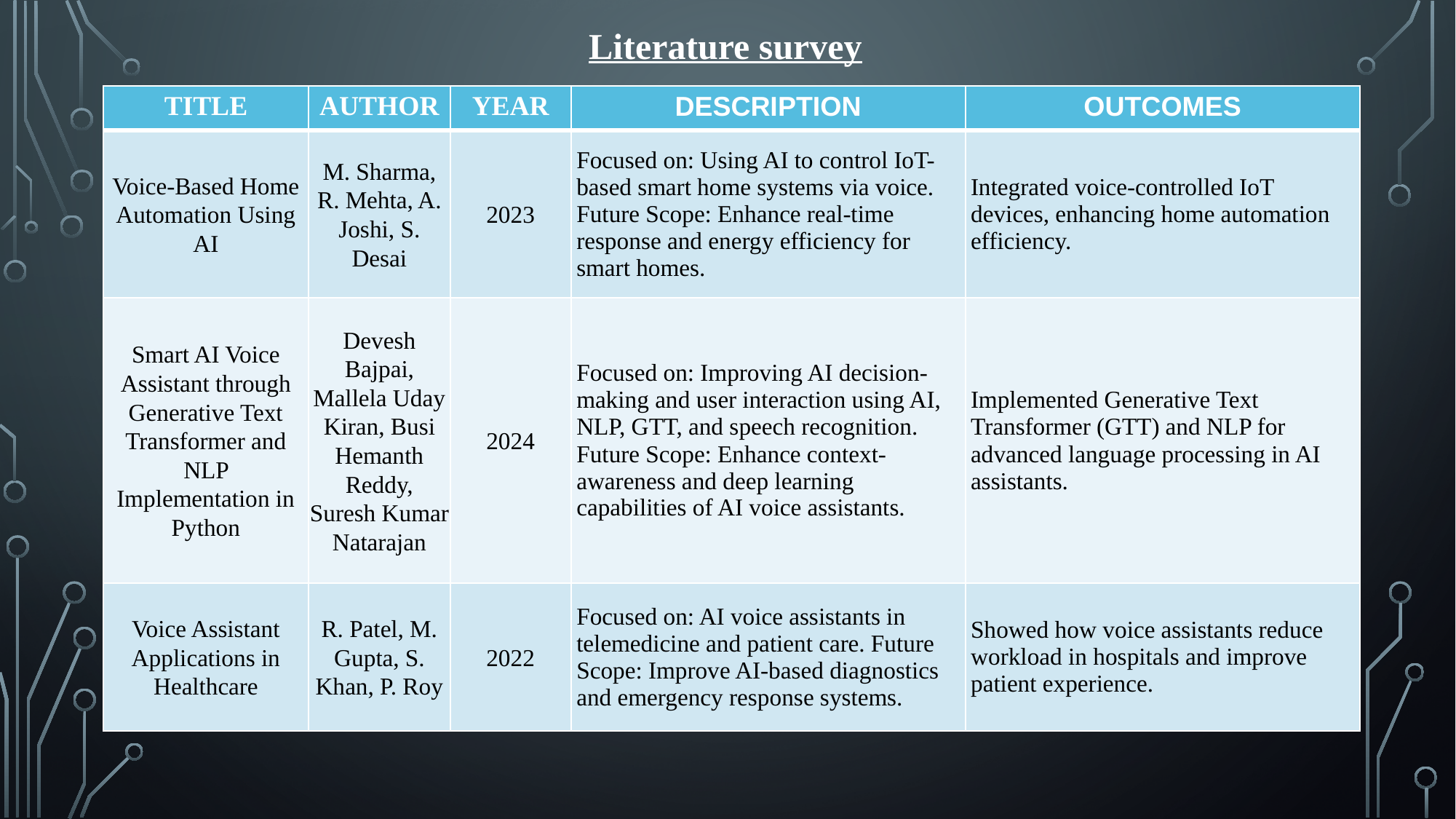

Literature survey
| TITLE | AUTHOR | YEAR | DESCRIPTION | OUTCOMES |
| --- | --- | --- | --- | --- |
| Voice-Based Home Automation Using AI | M. Sharma, R. Mehta, A. Joshi, S. Desai | 2023 | Focused on: Using AI to control IoT-based smart home systems via voice. Future Scope: Enhance real-time response and energy efficiency for smart homes. | Integrated voice-controlled IoT devices, enhancing home automation efficiency. |
| Smart AI Voice Assistant through Generative Text Transformer and NLP Implementation in Python | Devesh Bajpai, Mallela Uday Kiran, Busi Hemanth Reddy, Suresh Kumar Natarajan | 2024 | Focused on: Improving AI decision-making and user interaction using AI, NLP, GTT, and speech recognition. Future Scope: Enhance context-awareness and deep learning capabilities of AI voice assistants. | Implemented Generative Text Transformer (GTT) and NLP for advanced language processing in AI assistants. |
| Voice Assistant Applications in Healthcare | R. Patel, M. Gupta, S. Khan, P. Roy | 2022 | Focused on: AI voice assistants in telemedicine and patient care. Future Scope: Improve AI-based diagnostics and emergency response systems. | Showed how voice assistants reduce workload in hospitals and improve patient experience. |